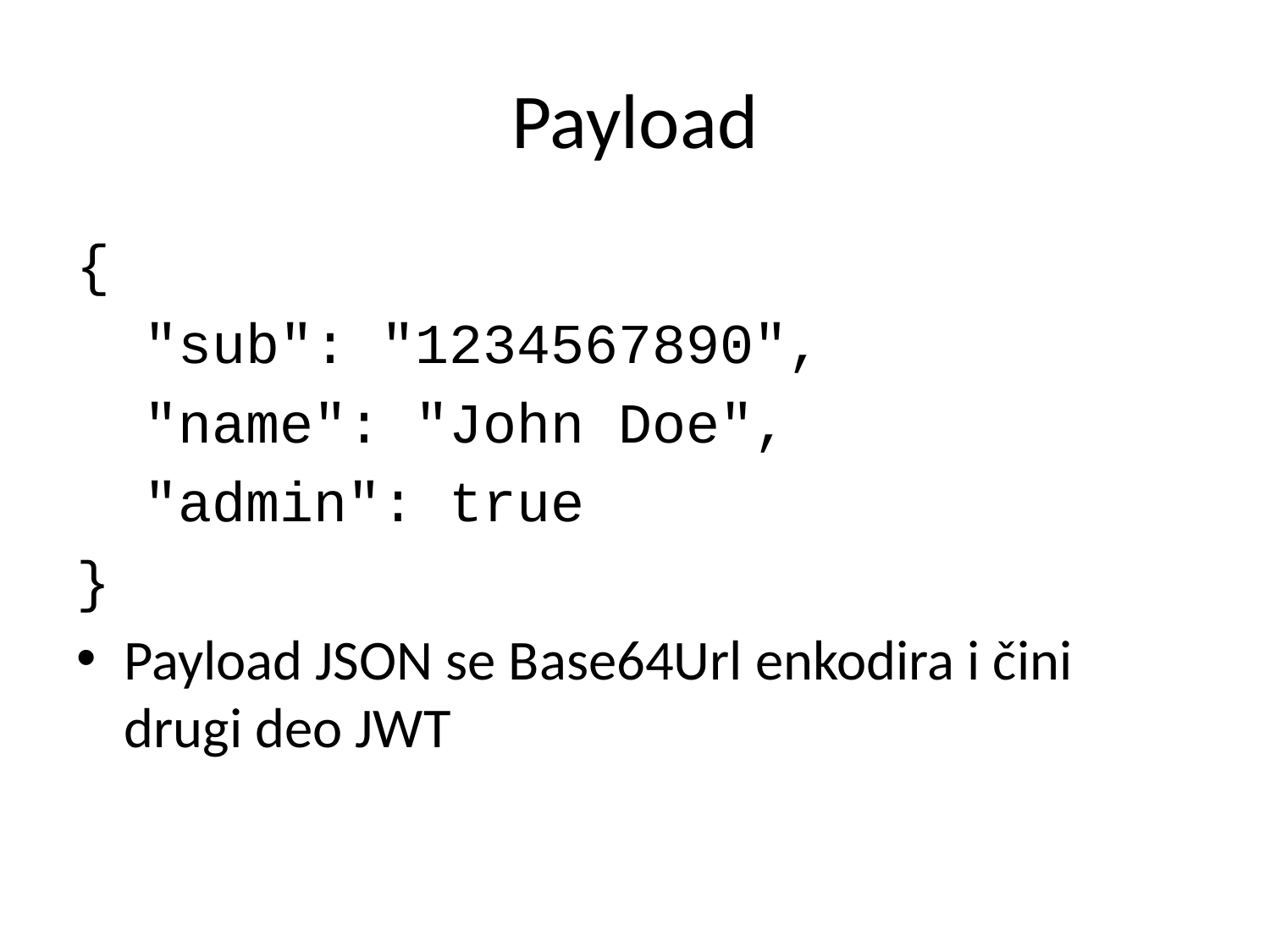

# Payload
{
  "sub": "1234567890",
  "name": "John Doe",
  "admin": true
}
Payload JSON se Base64Url enkodira i čini drugi deo JWT